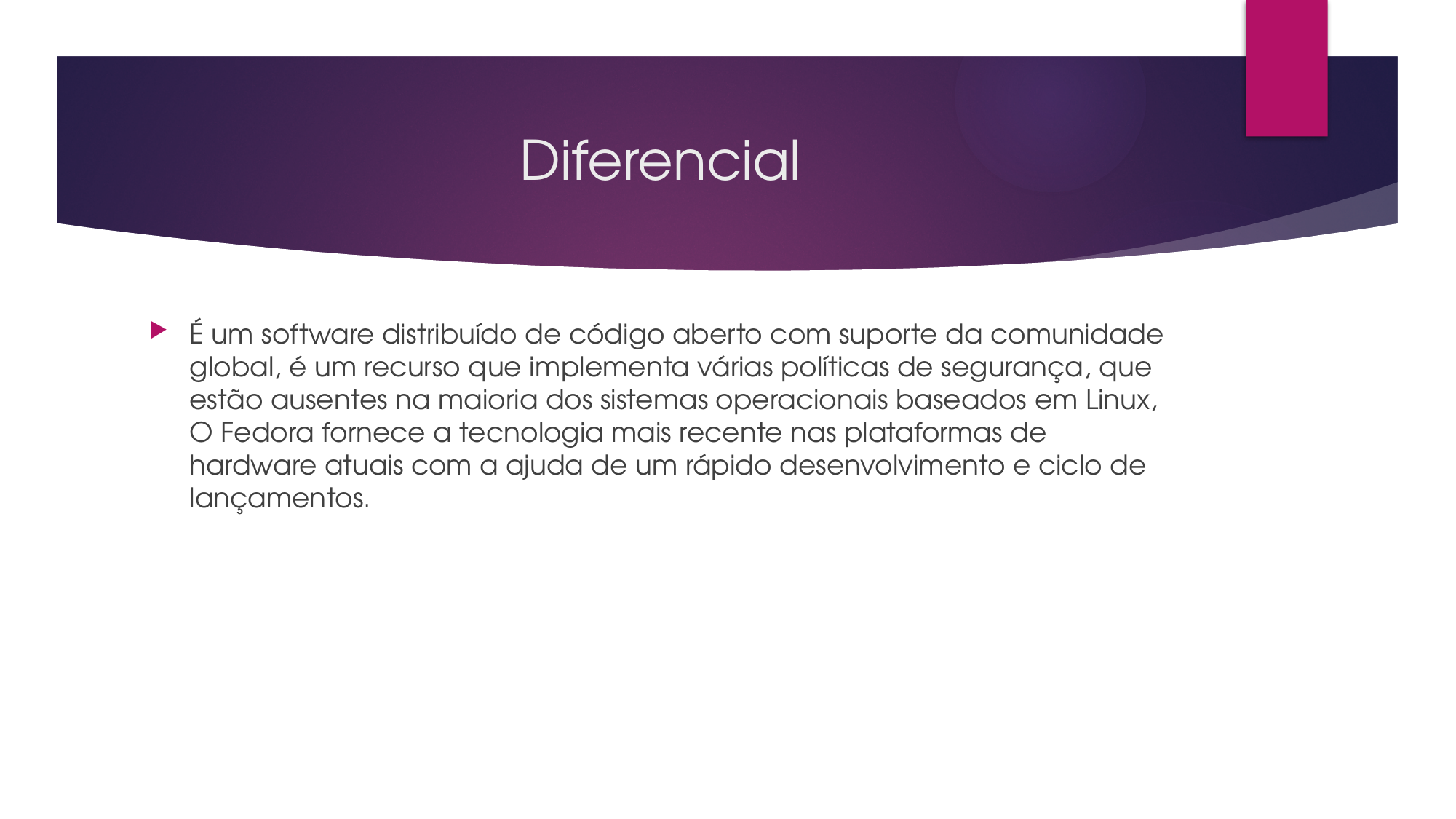

# Diferencial
É um software distribuído de código aberto com suporte da comunidade global, é um recurso que implementa várias políticas de segurança, que estão ausentes na maioria dos sistemas operacionais baseados em Linux, O Fedora fornece a tecnologia mais recente nas plataformas de hardware atuais com a ajuda de um rápido desenvolvimento e ciclo de lançamentos.